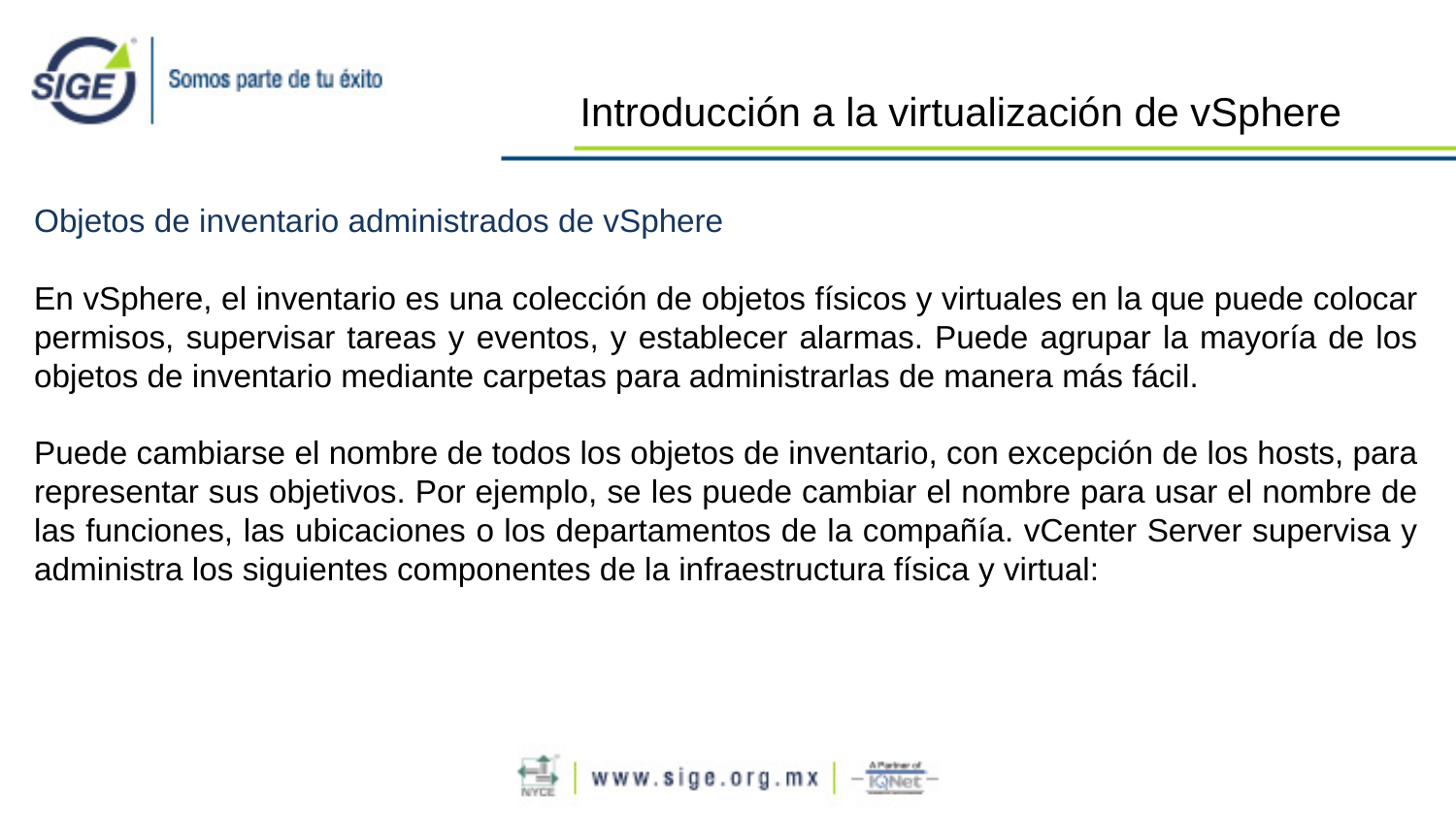

Introducción a la virtualización de vSphere
Objetos de inventario administrados de vSphere

En vSphere, el inventario es una colección de objetos físicos y virtuales en la que puede colocar permisos, supervisar tareas y eventos, y establecer alarmas. Puede agrupar la mayoría de los objetos de inventario mediante carpetas para administrarlas de manera más fácil.

Puede cambiarse el nombre de todos los objetos de inventario, con excepción de los hosts, para representar sus objetivos. Por ejemplo, se les puede cambiar el nombre para usar el nombre de las funciones, las ubicaciones o los departamentos de la compañía. vCenter Server supervisa y administra los siguientes componentes de la infraestructura física y virtual: